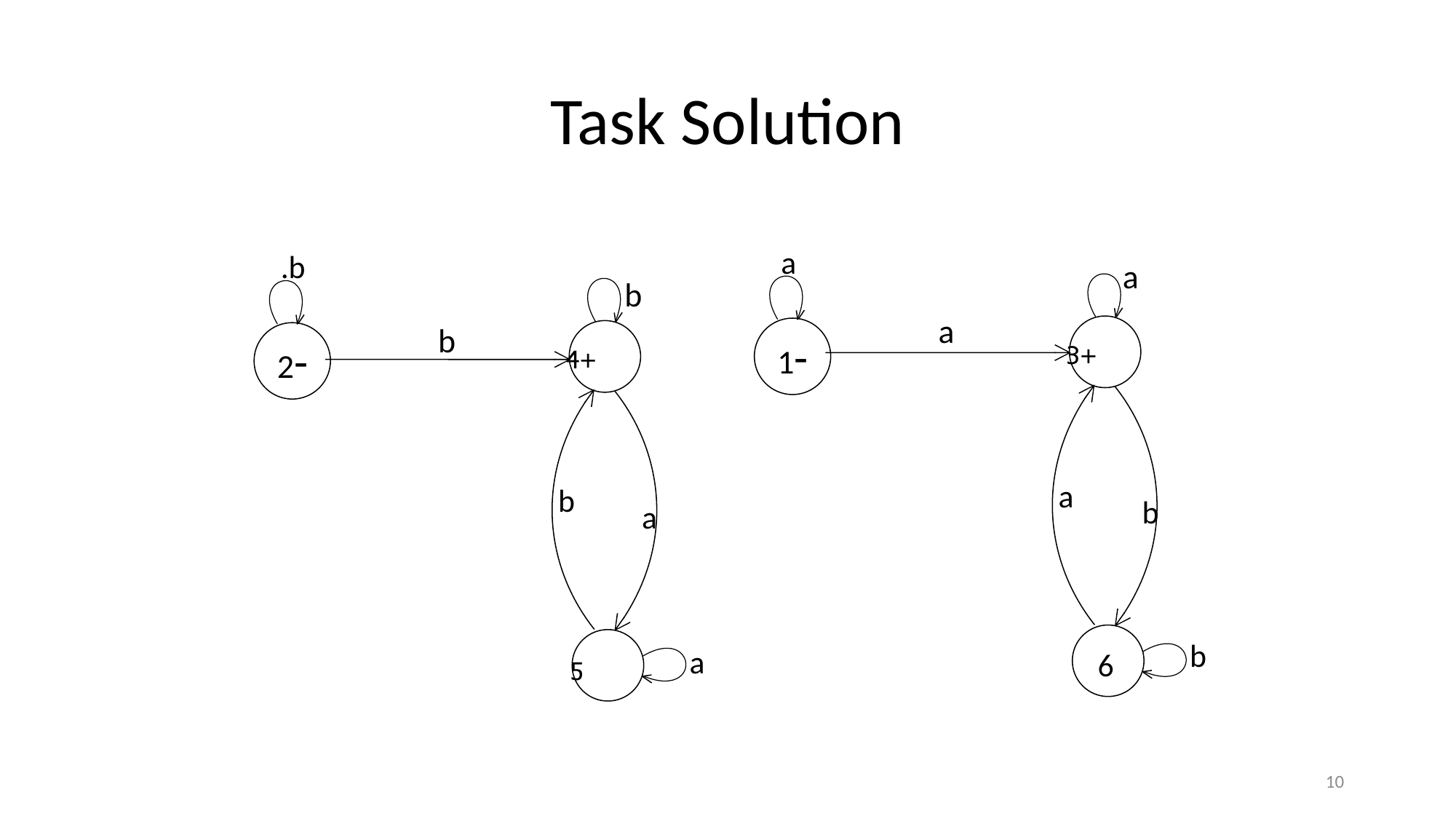

# Task Solution
a
.b
a

b
a

b

3+

4+

1-
2-

a

b

b
a

b

5
a
6

10